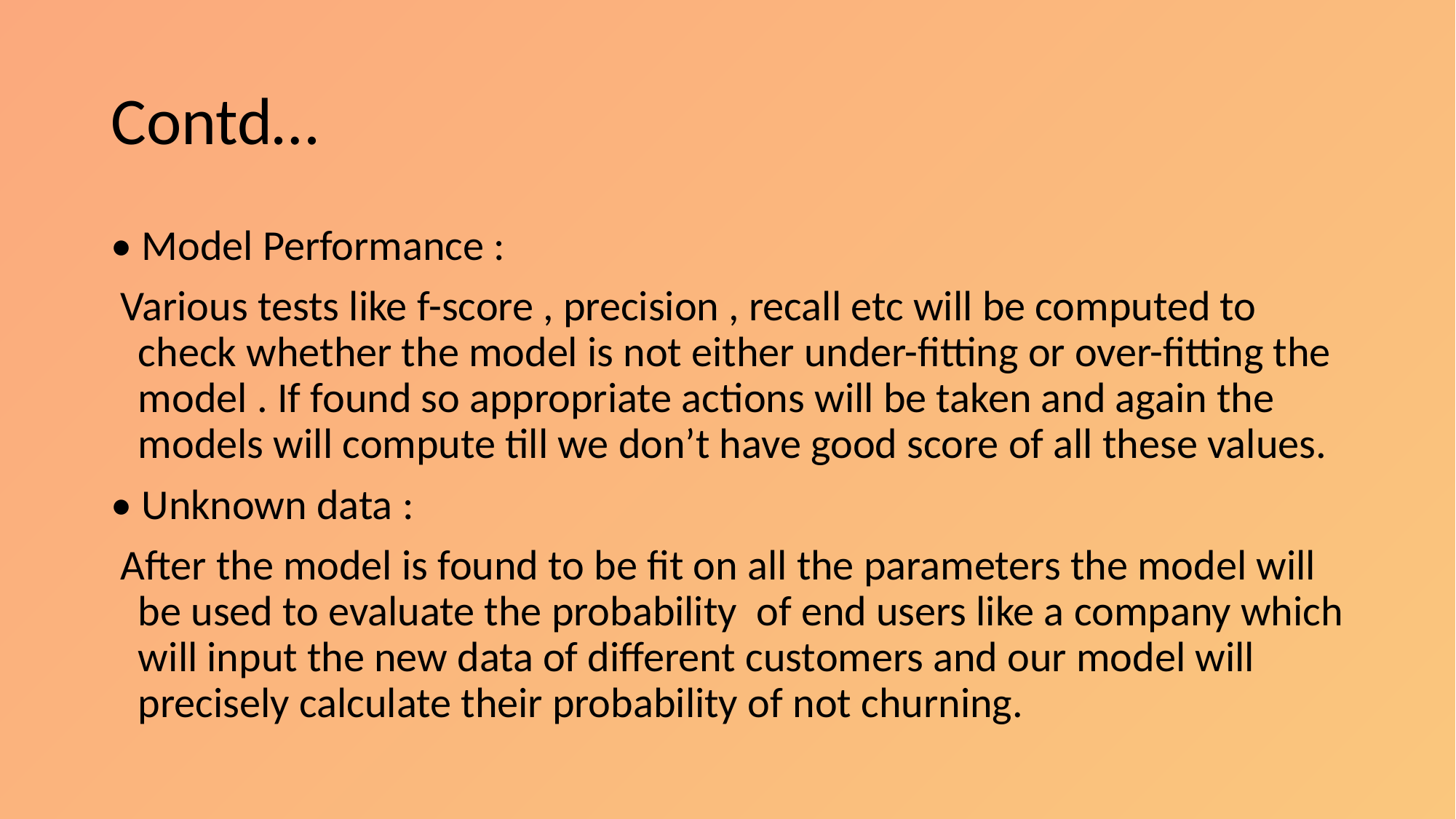

# Contd…
• Model Performance :
 Various tests like f-score , precision , recall etc will be computed to check whether the model is not either under-fitting or over-fitting the  model . If found so appropriate actions will be taken and again the models will compute till we don’t have good score of all these values.
• Unknown data :
 After the model is found to be fit on all the parameters the model will be used to evaluate the probability  of end users like a company which will input the new data of different customers and our model will precisely calculate their probability of not churning.